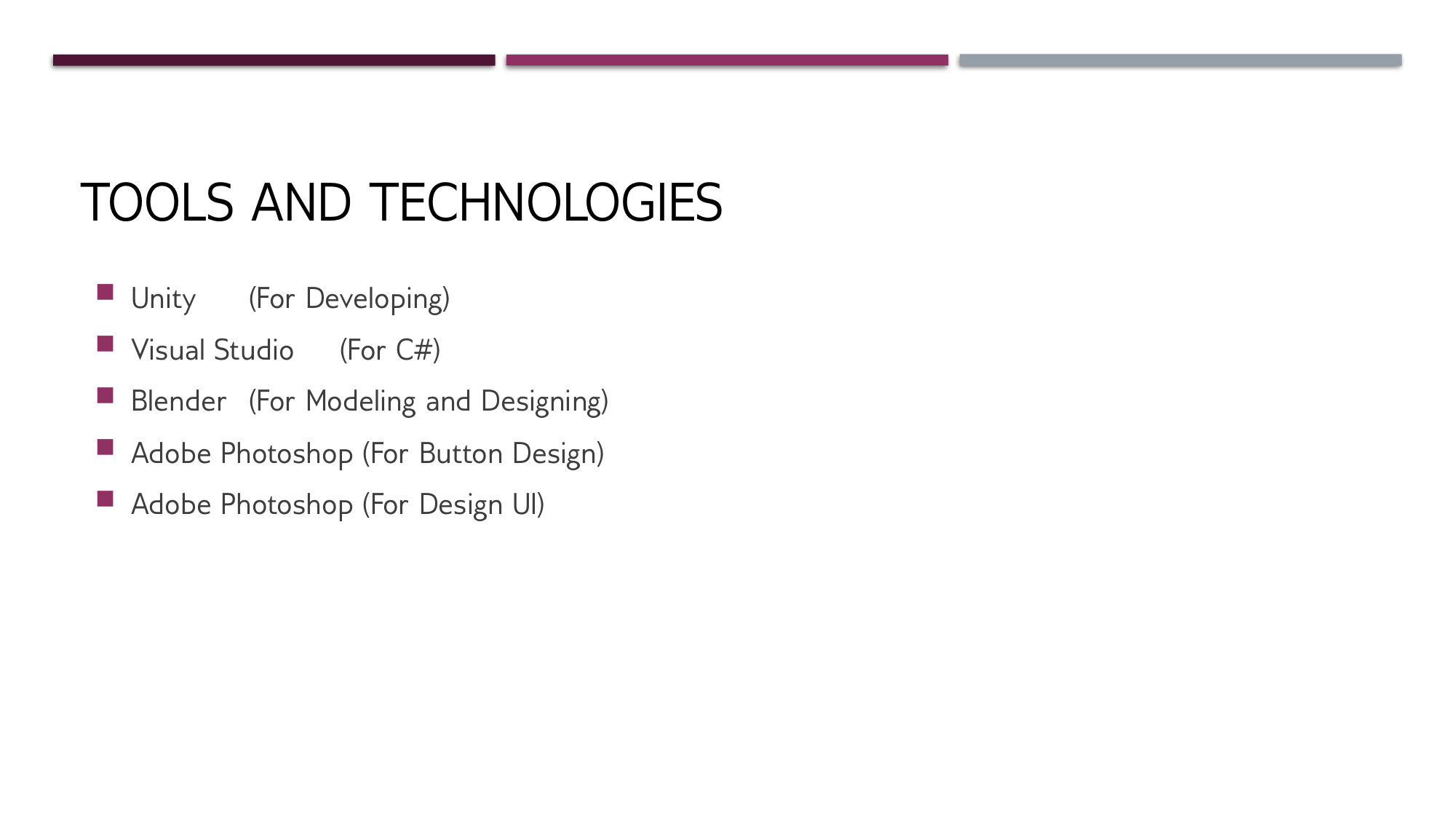

# Tools and Technologies
Unity  	 (For Developing)
Visual Studio     (For C#)
Blender	 (For Modeling and Designing)
Adobe Photoshop (For Button Design)
Adobe Photoshop (For Design UI)